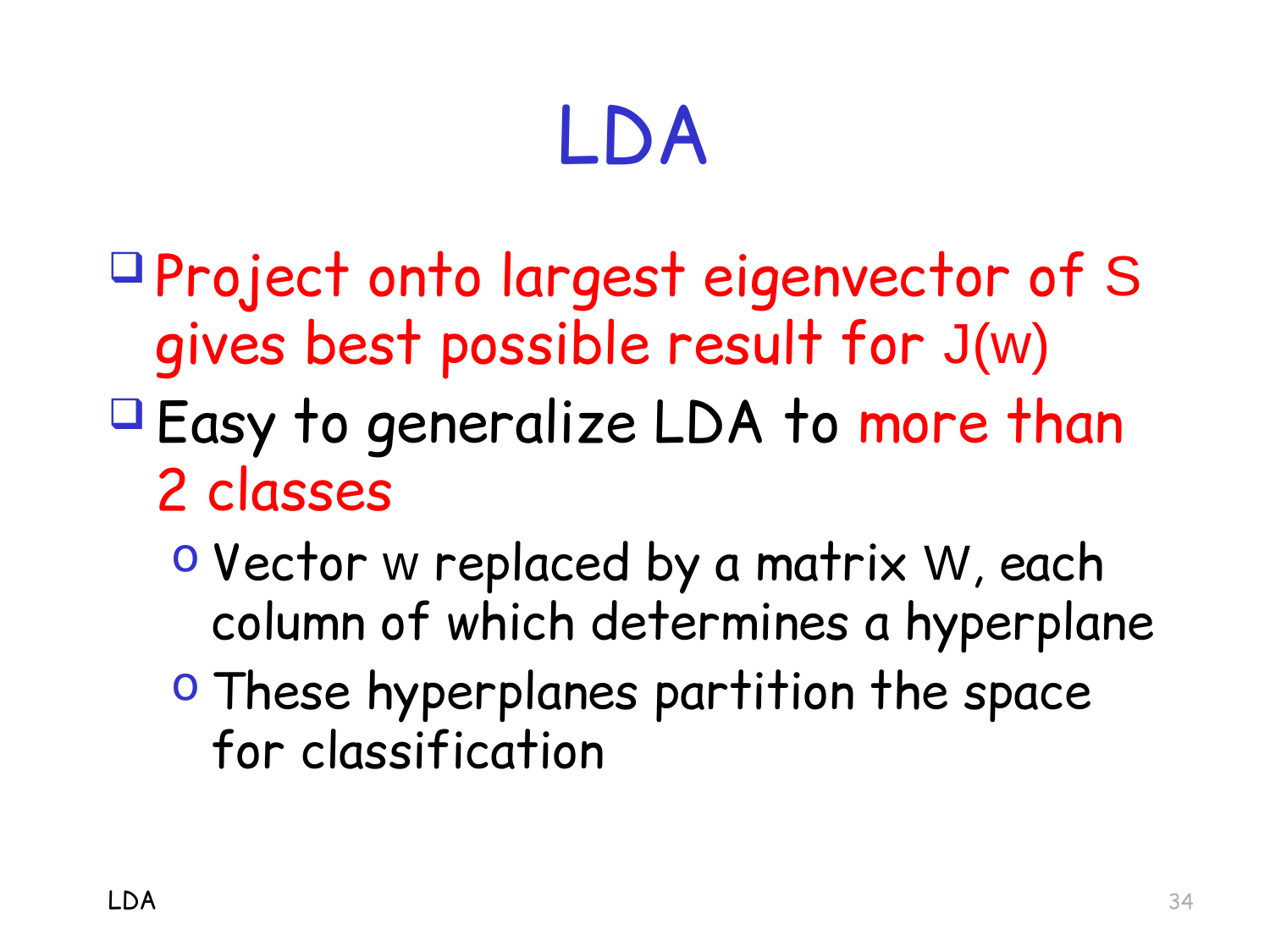

# LDA
Project onto largest eigenvector of S gives best possible result for J(w)
Easy to generalize LDA to more than 2 classes
Vector w replaced by a matrix W, each column of which determines a hyperplane
These hyperplanes partition the space for classification

LDA
34